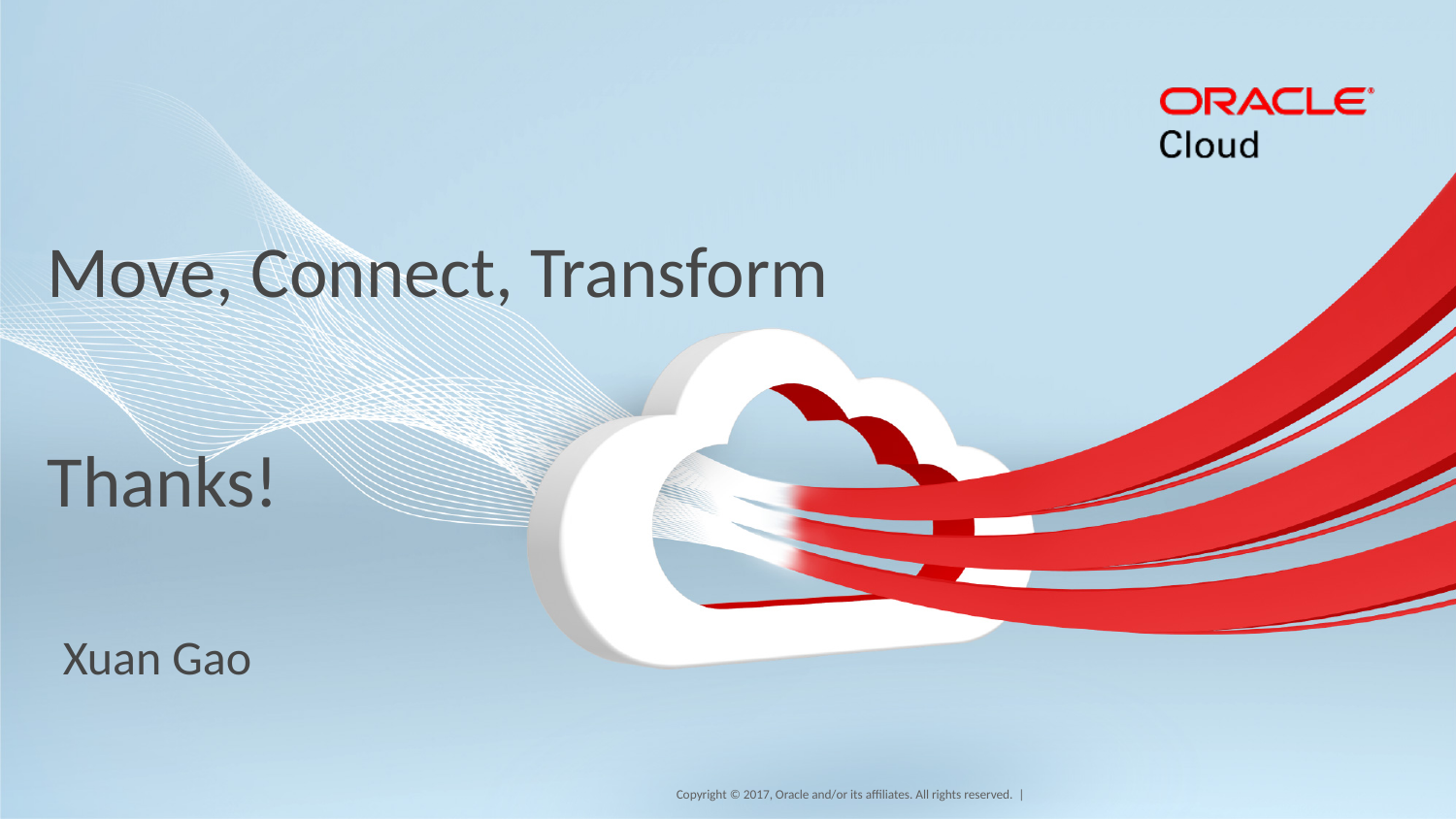

# Move, Connect, Transform Thanks!

Xuan Gao
18